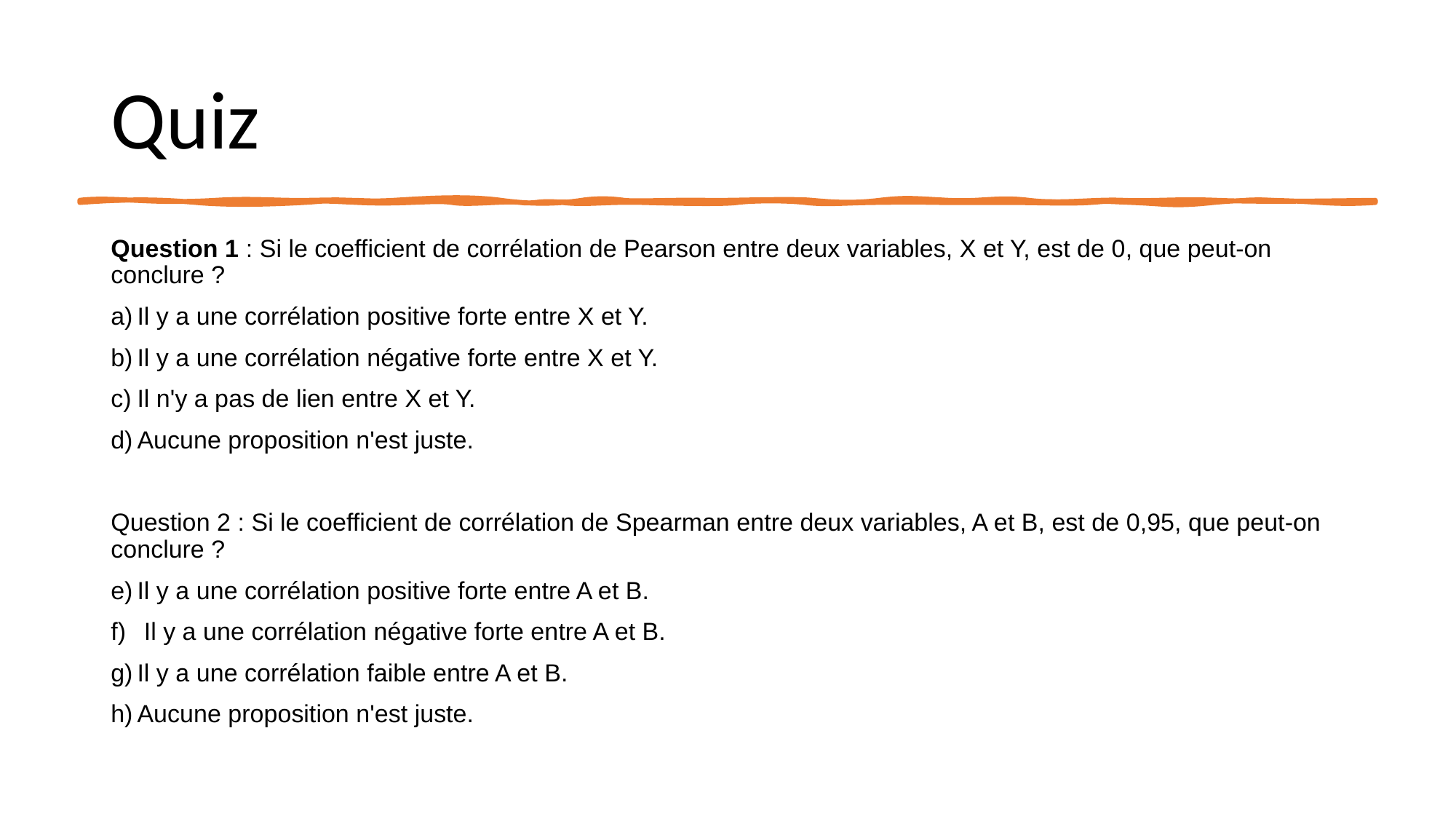

# Quiz

Question 1 : Si le coefficient de corrélation de Pearson entre deux variables, X et Y, est de 0, que peut-on conclure ?
Il y a une corrélation positive forte entre X et Y.
Il y a une corrélation négative forte entre X et Y.
Il n'y a pas de lien entre X et Y.
Aucune proposition n'est juste.

Question 2 : Si le coefficient de corrélation de Spearman entre deux variables, A et B, est de 0,95, que peut-on conclure ?
Il y a une corrélation positive forte entre A et B.
 Il y a une corrélation négative forte entre A et B.
Il y a une corrélation faible entre A et B.
Aucune proposition n'est juste.